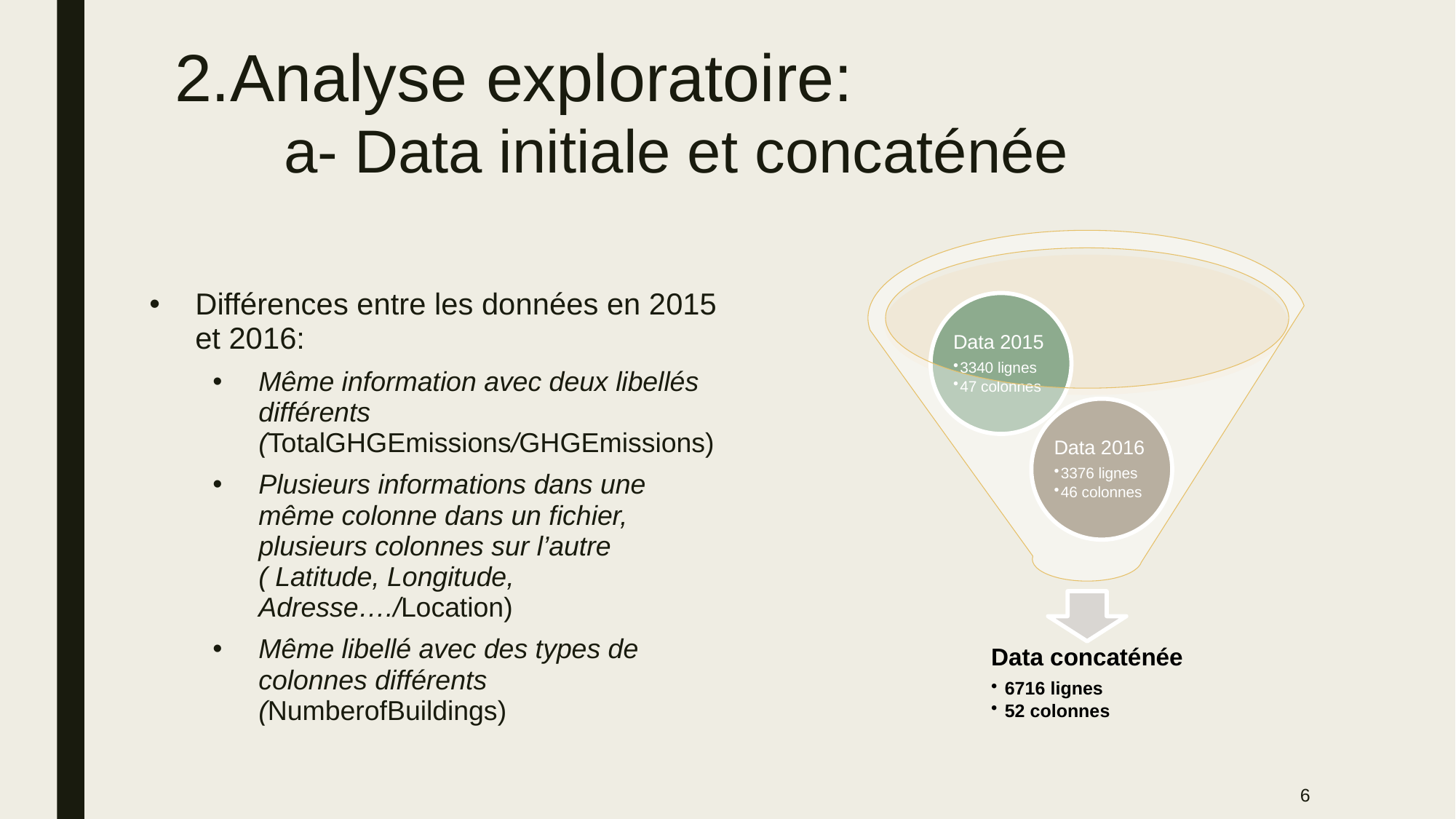

# 2.Analyse exploratoire: a- Data initiale et concaténée

Différences entre les données en 2015 et 2016:
Même information avec deux libellés différents (TotalGHGEmissions/GHGEmissions)
Plusieurs informations dans une même colonne dans un fichier, plusieurs colonnes sur l’autre ( Latitude, Longitude, Adresse…./Location)
Même libellé avec des types de colonnes différents (NumberofBuildings)
Data concaténée
6716 lignes
52 colonnes
Data 2016
3376 lignes
46 colonnes
Data 2015
3340 lignes
47 colonnes
6